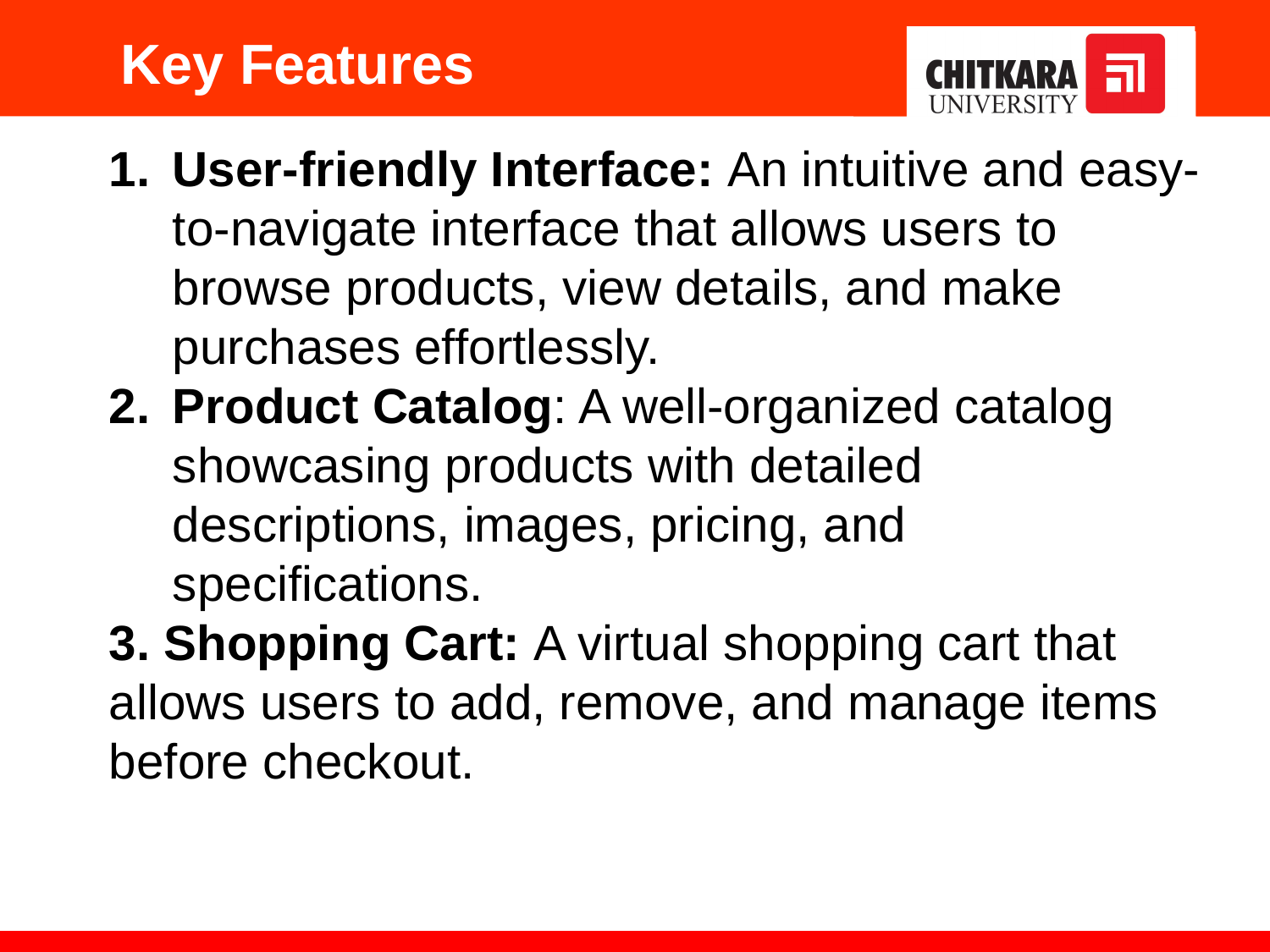

Key Features
User-friendly Interface: An intuitive and easy-to-navigate interface that allows users to browse products, view details, and make purchases effortlessly.
Product Catalog: A well-organized catalog showcasing products with detailed descriptions, images, pricing, and specifications.
3. Shopping Cart: A virtual shopping cart that allows users to add, remove, and manage items before checkout.